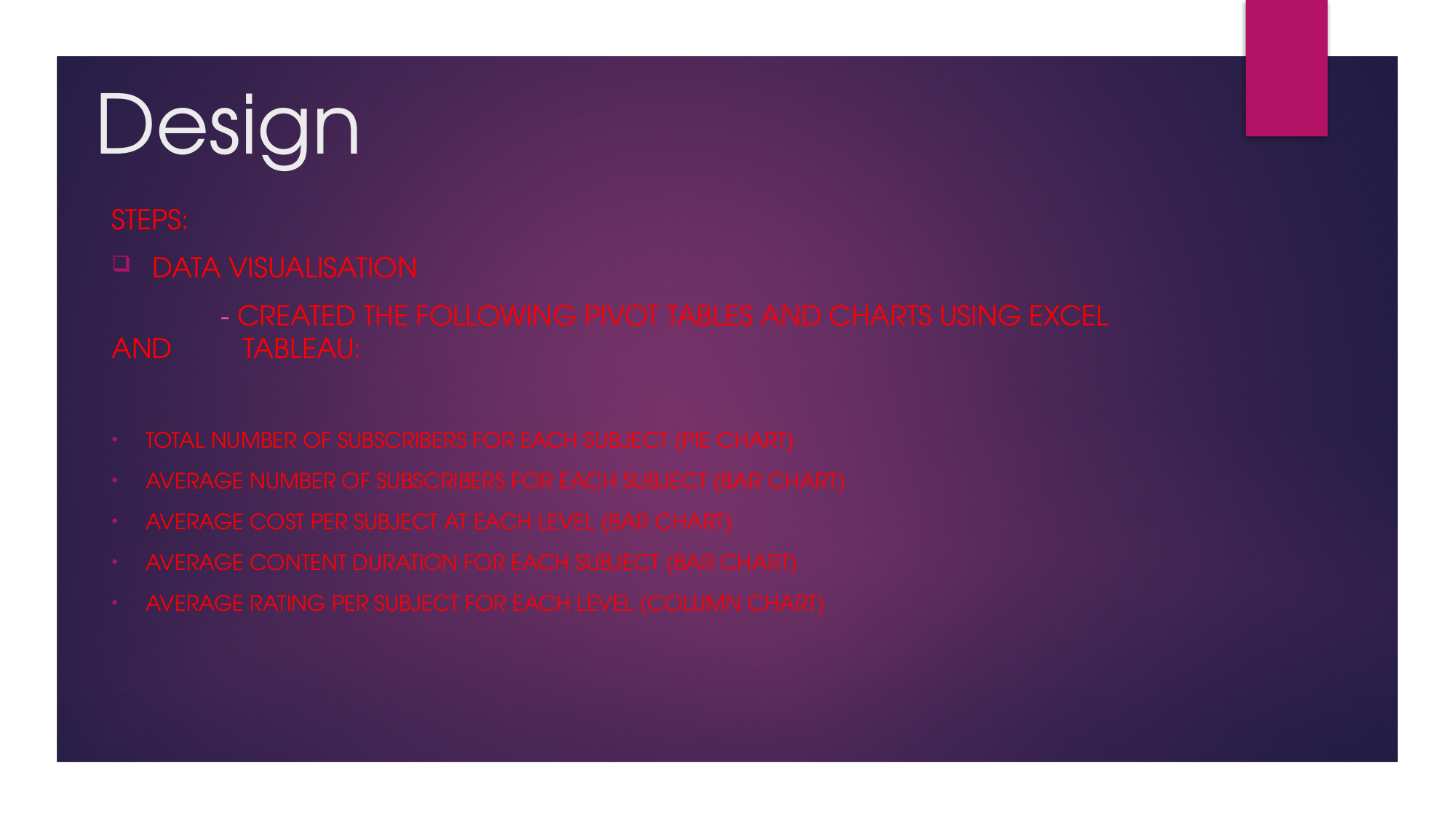

# Design
Steps:
Data visualisation
	- Created the following Pivot Tables and Charts using excel and 	   tableau:

Total number of subscribers for each subject (Pie Chart)
Average number of subscribers for each subject (Bar Chart)
Average cost per subject at each level (Bar Chart)
Average content duration for each subject (Bar Chart)
Average rating per subject for each level (Column Chart)